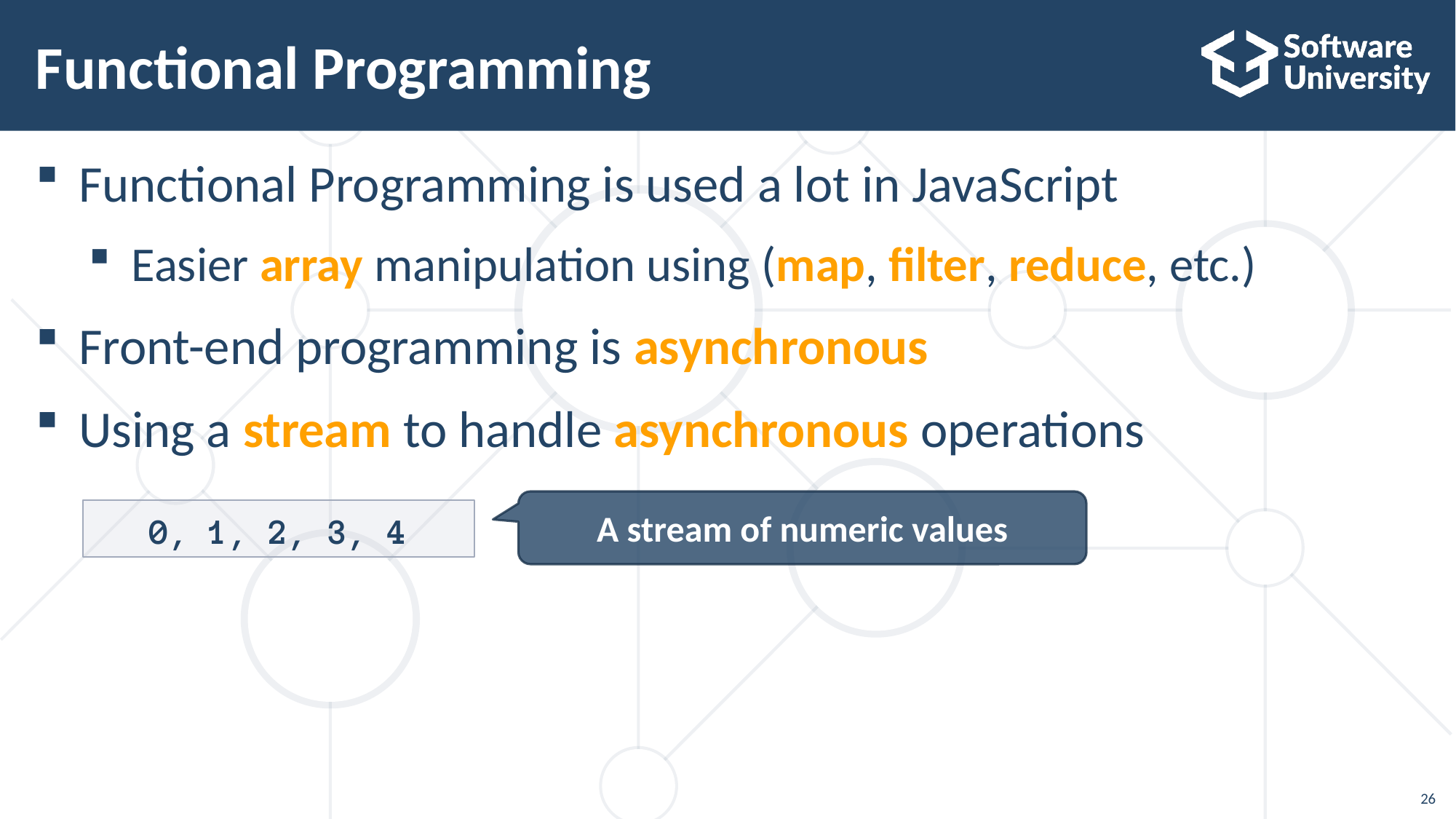

# Functional Programming
Functional Programming is used a lot in JavaScript
Easier array manipulation using (map, filter, reduce, etc.)
Front-end programming is asynchronous
Using a stream to handle asynchronous operations
A stream of numeric values
0, 1, 2, 3, 4
26